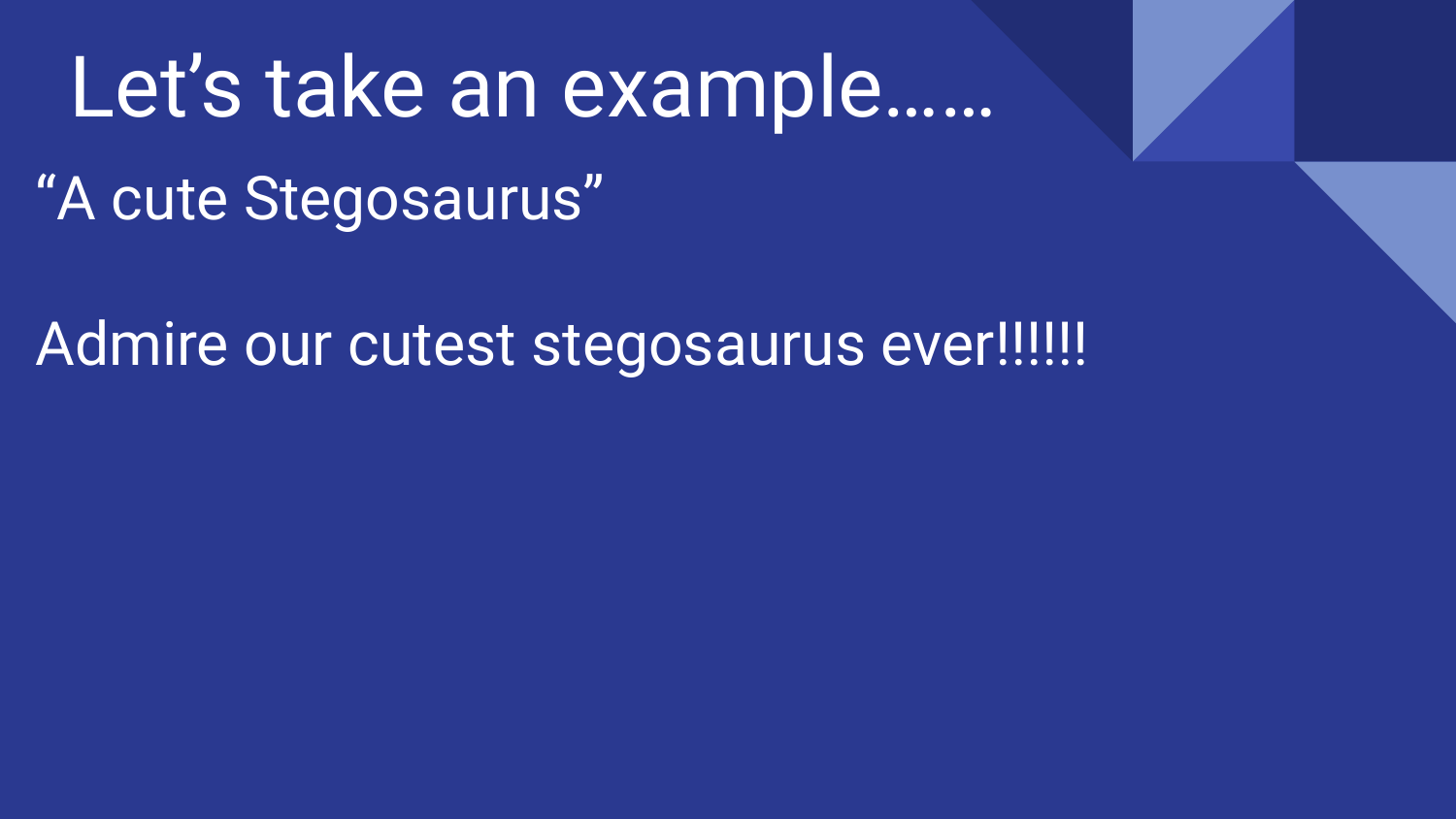

# Let’s take an example……

“A cute Stegosaurus”

Admire our cutest stegosaurus ever!!!!!!